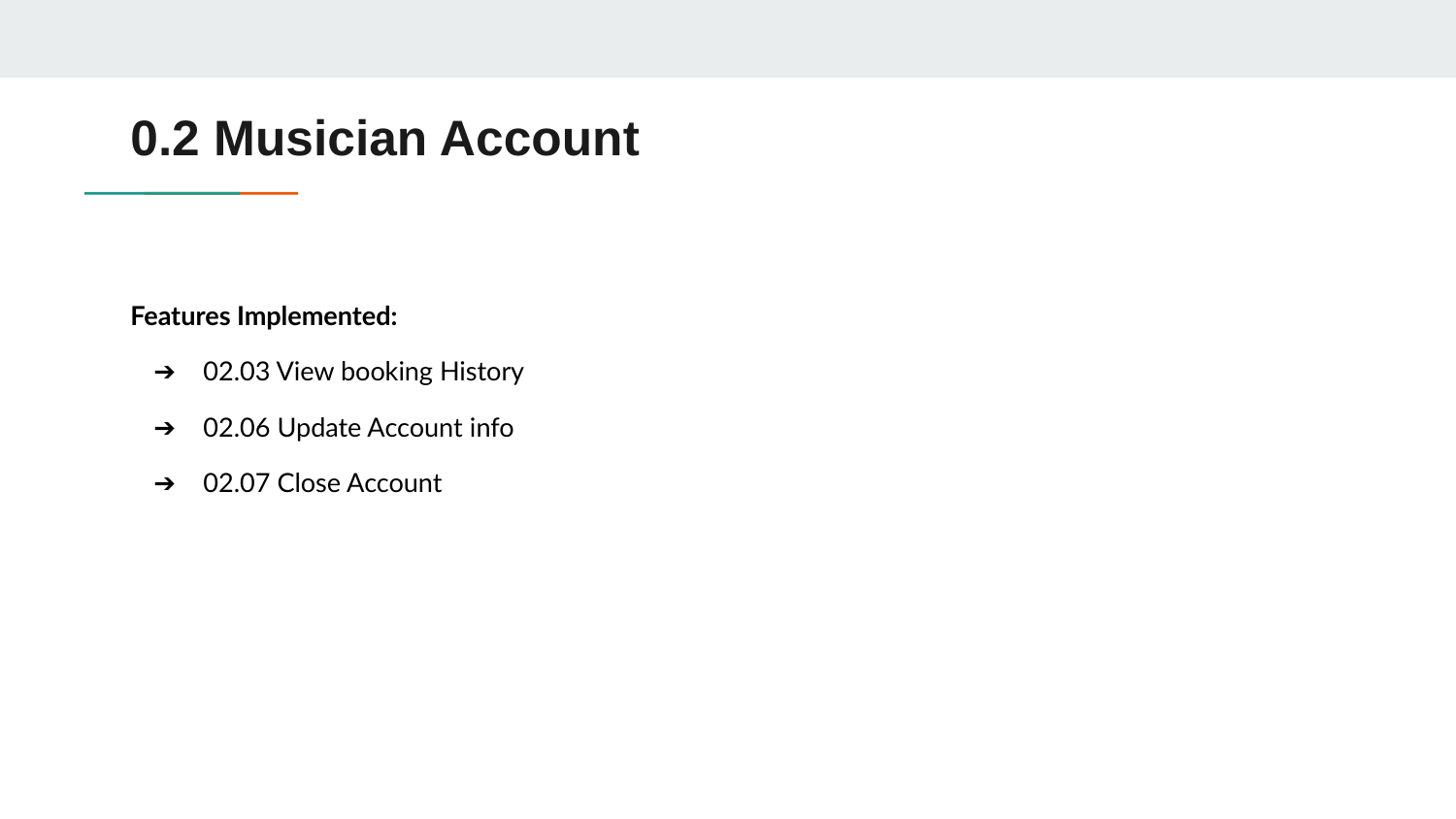

# 0.2 Musician Account
Features Implemented:
02.03 View booking History
02.06 Update Account info
02.07 Close Account